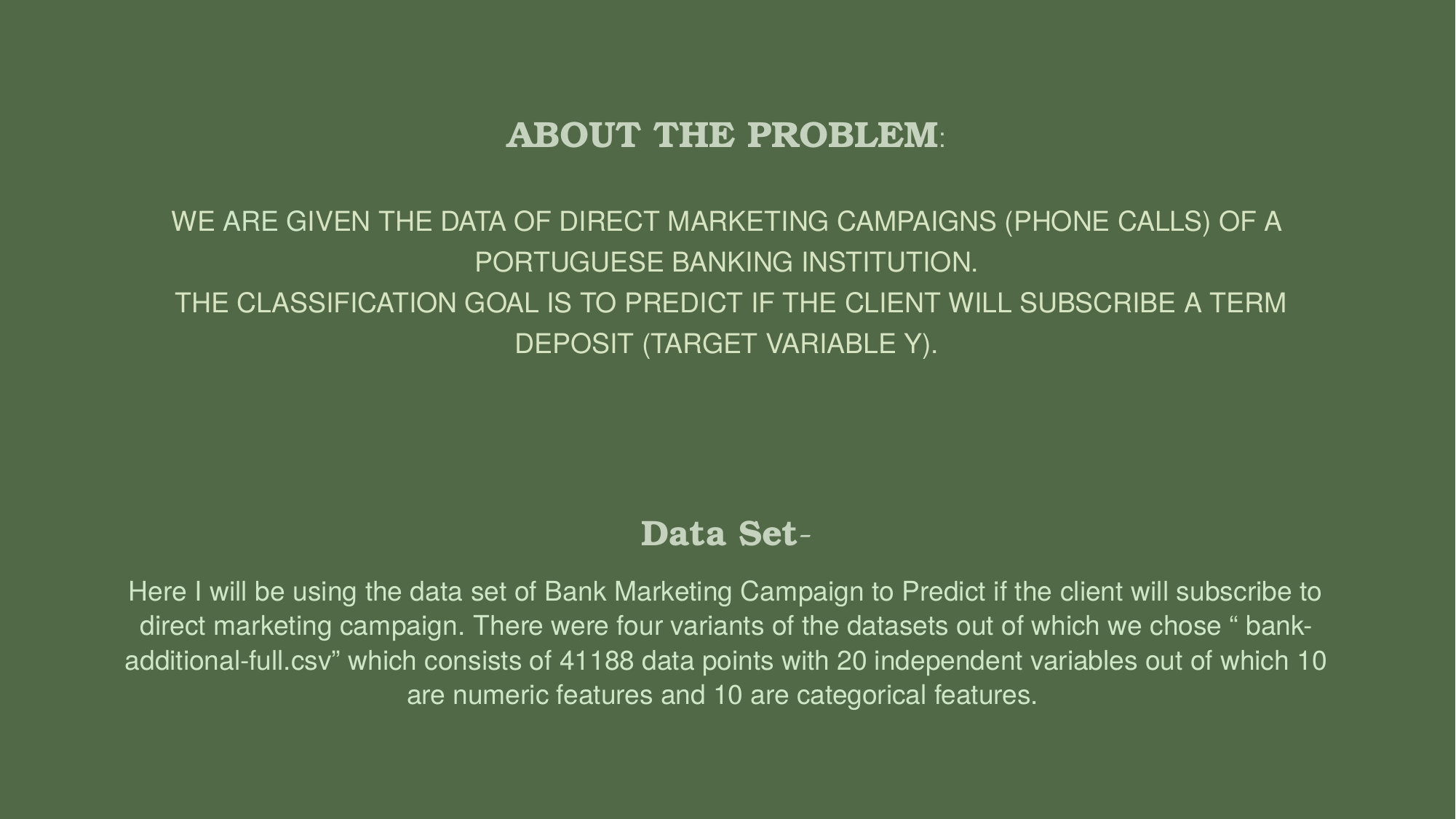

# About the Problem: We are given the data of direct marketing campaigns (phone calls) of a Portuguese banking institution. The classification goal is to predict if the client will subscribe a term deposit (target variable y).
Data Set-
Here I will be using the data set of Bank Marketing Campaign to Predict if the client will subscribe to direct marketing campaign. There were four variants of the datasets out of which we chose “ bank-additional-full.csv” which consists of 41188 data points with 20 independent variables out of which 10 are numeric features and 10 are categorical features.